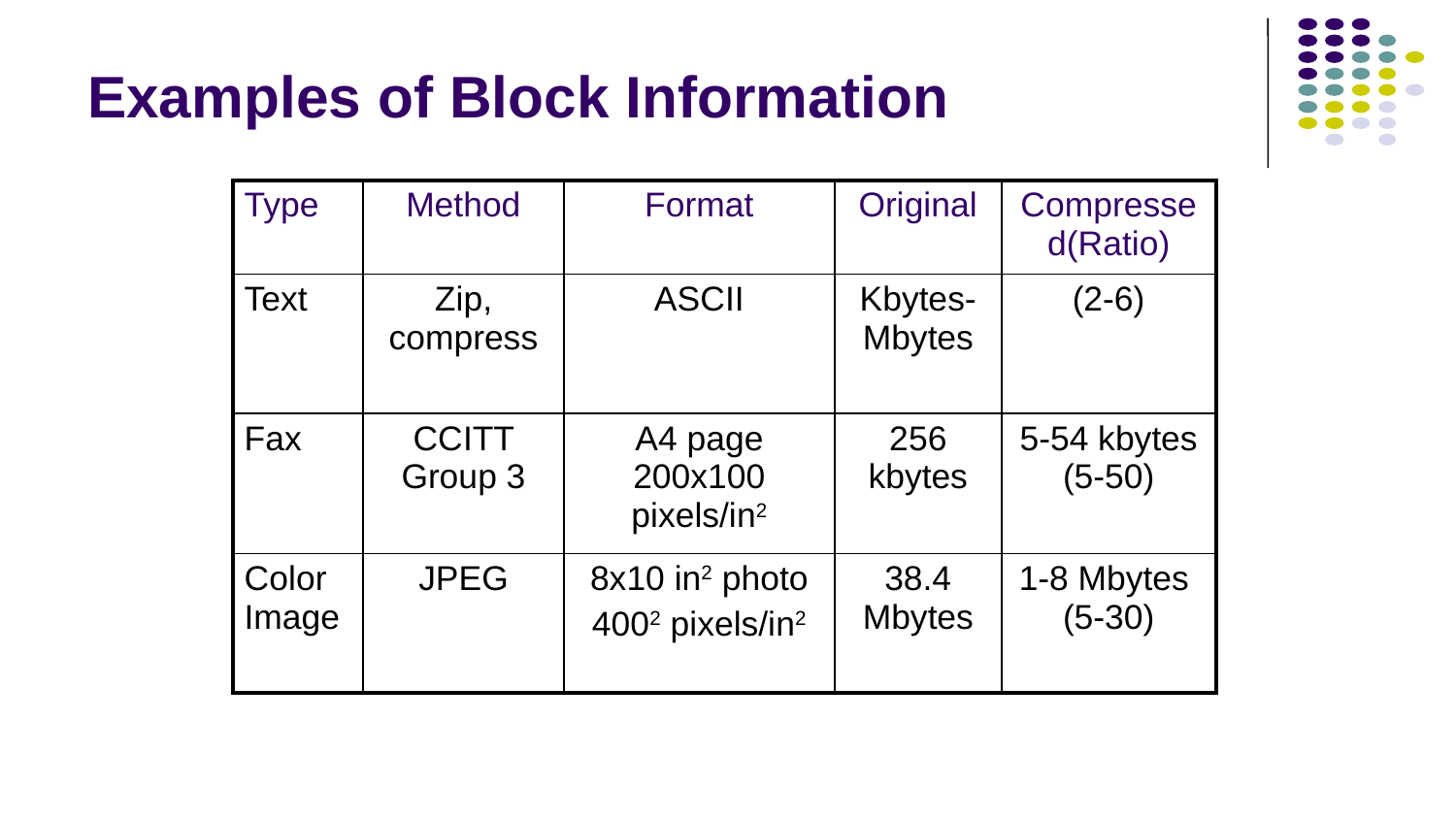

# Examples of Block Information
| Type | Method | Format | Original | Compressed(Ratio) |
| --- | --- | --- | --- | --- |
| Text | Zip, compress | ASCII | Kbytes- Mbytes | (2-6) |
| Fax | CCITT Group 3 | A4 page 200x100 pixels/in2 | 256 kbytes | 5-54 kbytes (5-50) |
| Color Image | JPEG | 8x10 in2 photo 4002 pixels/in2 | 38.4 Mbytes | 1-8 Mbytes (5-30) |